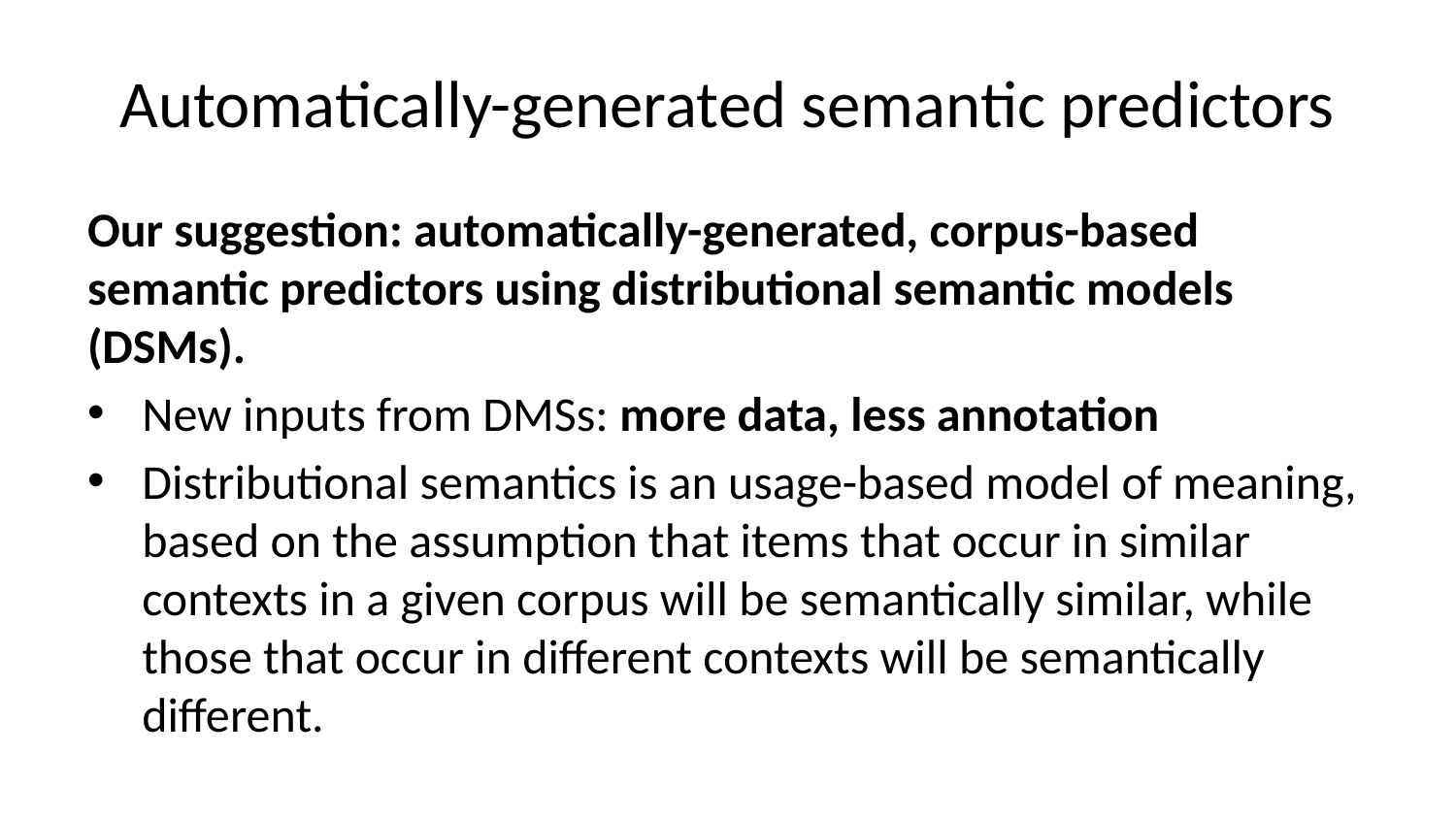

# Automatically-generated semantic predictors
Our suggestion: automatically-generated, corpus-based semantic predictors using distributional semantic models (DSMs).
New inputs from DMSs: more data, less annotation
Distributional semantics is an usage-based model of meaning, based on the assumption that items that occur in similar contexts in a given corpus will be semantically similar, while those that occur in different contexts will be semantically different.